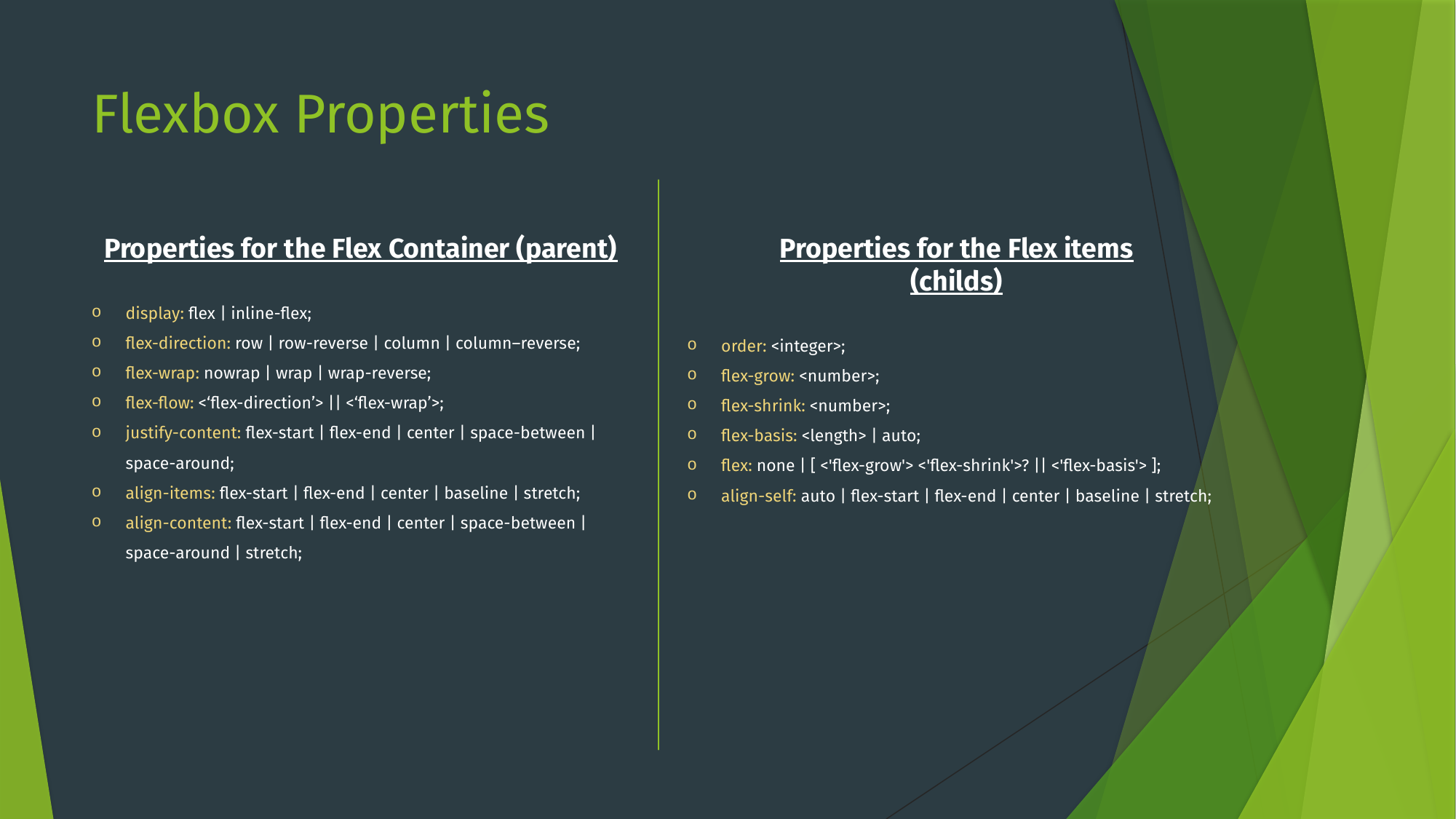

# Flexbox Properties
Properties for the Flex Container (parent)

display: flex | inline-flex;
flex-direction: row | row-reverse | column | column–reverse;
flex-wrap: nowrap | wrap | wrap-reverse;
flex-flow: <‘flex-direction’> || <‘flex-wrap’>;
justify-content: flex-start | flex-end | center | space-between | space-around;
align-items: flex-start | flex-end | center | baseline | stretch;
align-content: flex-start | flex-end | center | space-between | space-around | stretch;
Properties for the Flex items
(childs)

order: <integer>;
flex-grow: <number>;
flex-shrink: <number>;
flex-basis: <length> | auto;
flex: none | [ <'flex-grow'> <'flex-shrink'>? || <'flex-basis'> ];
align-self: auto | flex-start | flex-end | center | baseline | stretch;